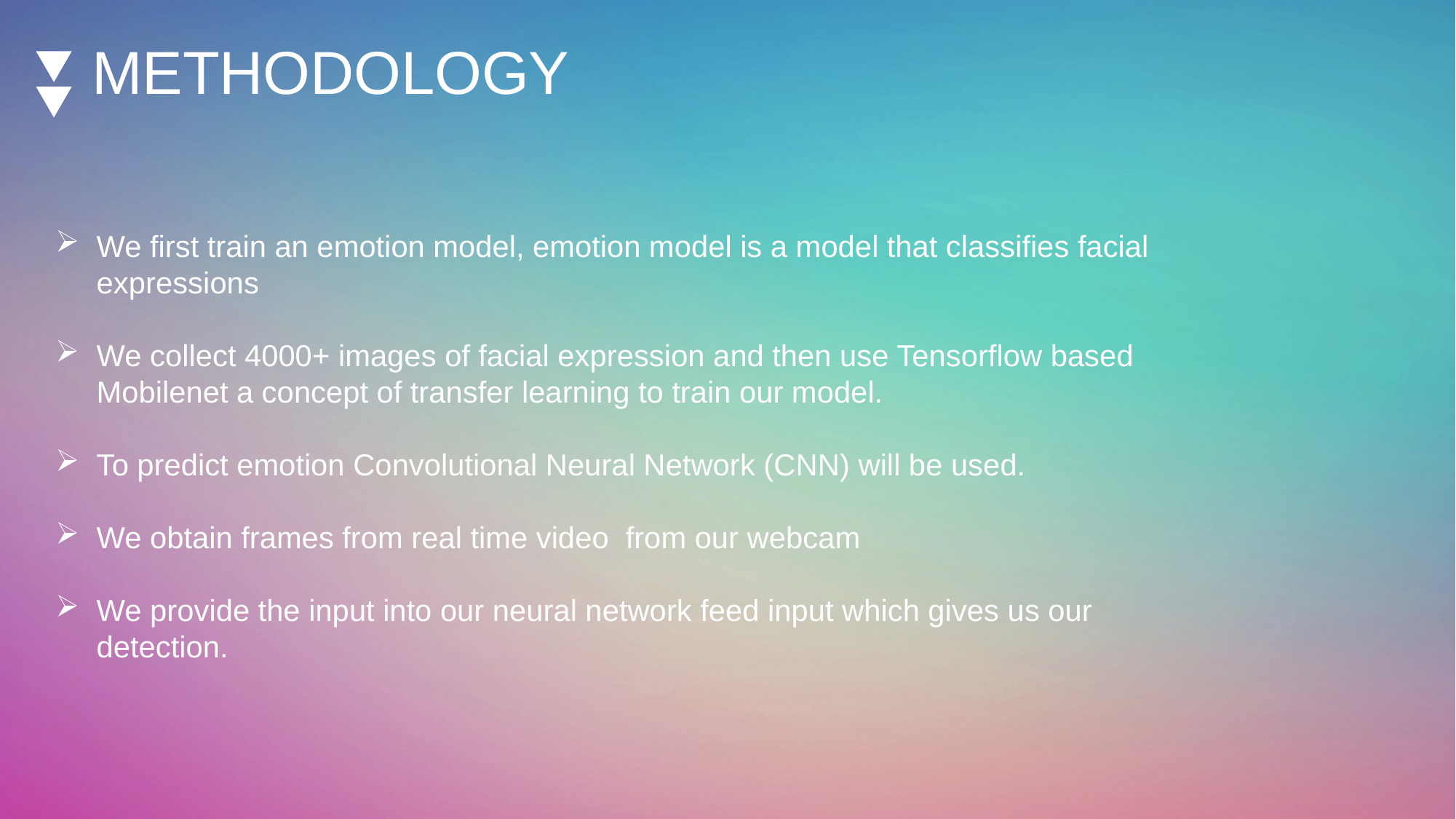

METHODOLOGY

We first train an emotion model, emotion model is a model that classifies facial expressions

We collect 4000+ images of facial expression and then use Tensorflow based Mobilenet a concept of transfer learning to train our model.

To predict emotion Convolutional Neural Network (CNN) will be used.

We obtain frames from real time video  from our webcam

We provide the input into our neural network feed input which gives us our detection.